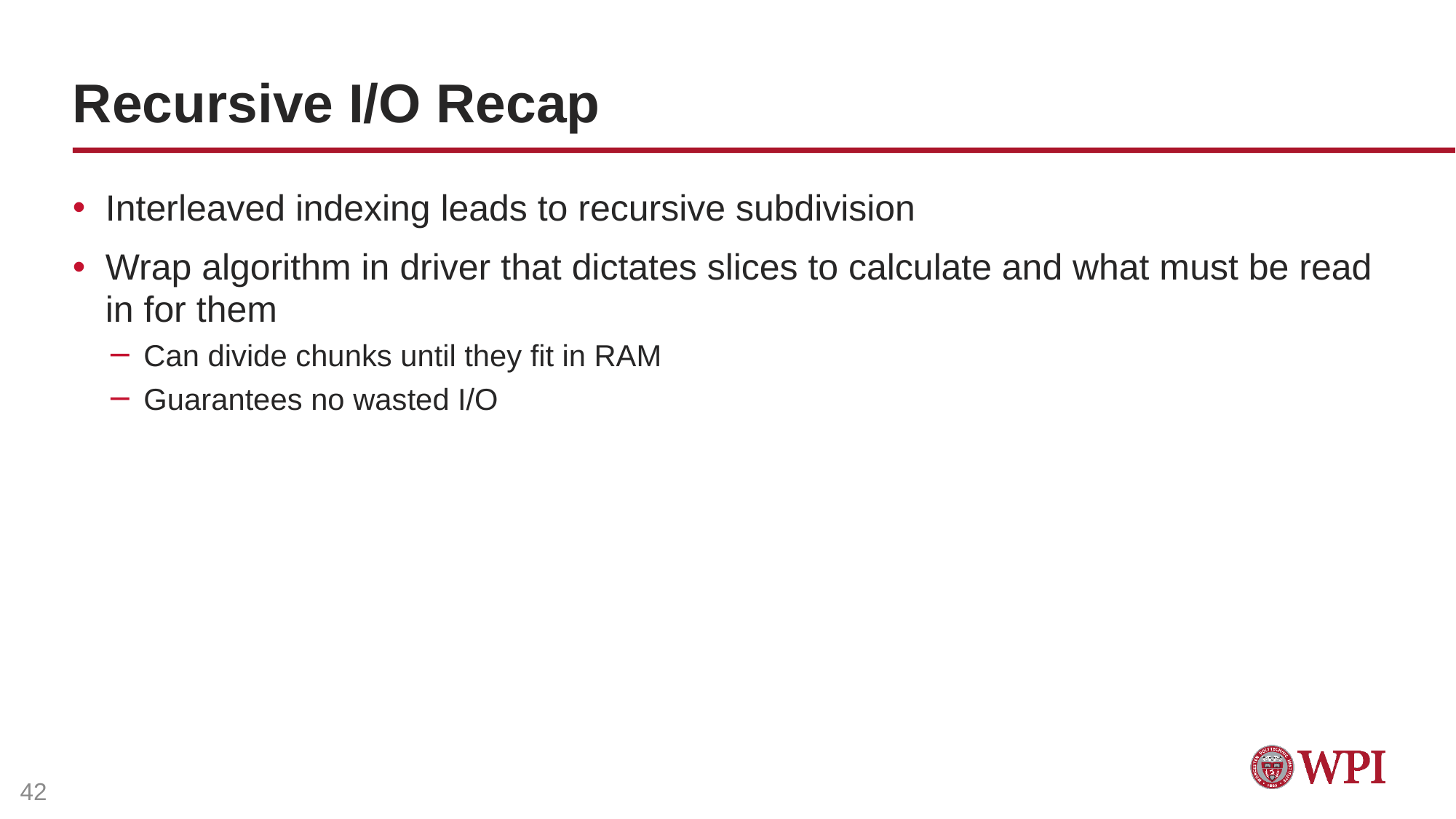

# Recursive I/O Recap
Interleaved indexing leads to recursive subdivision
Wrap algorithm in driver that dictates slices to calculate and what must be read in for them
Can divide chunks until they fit in RAM
Guarantees no wasted I/O
42